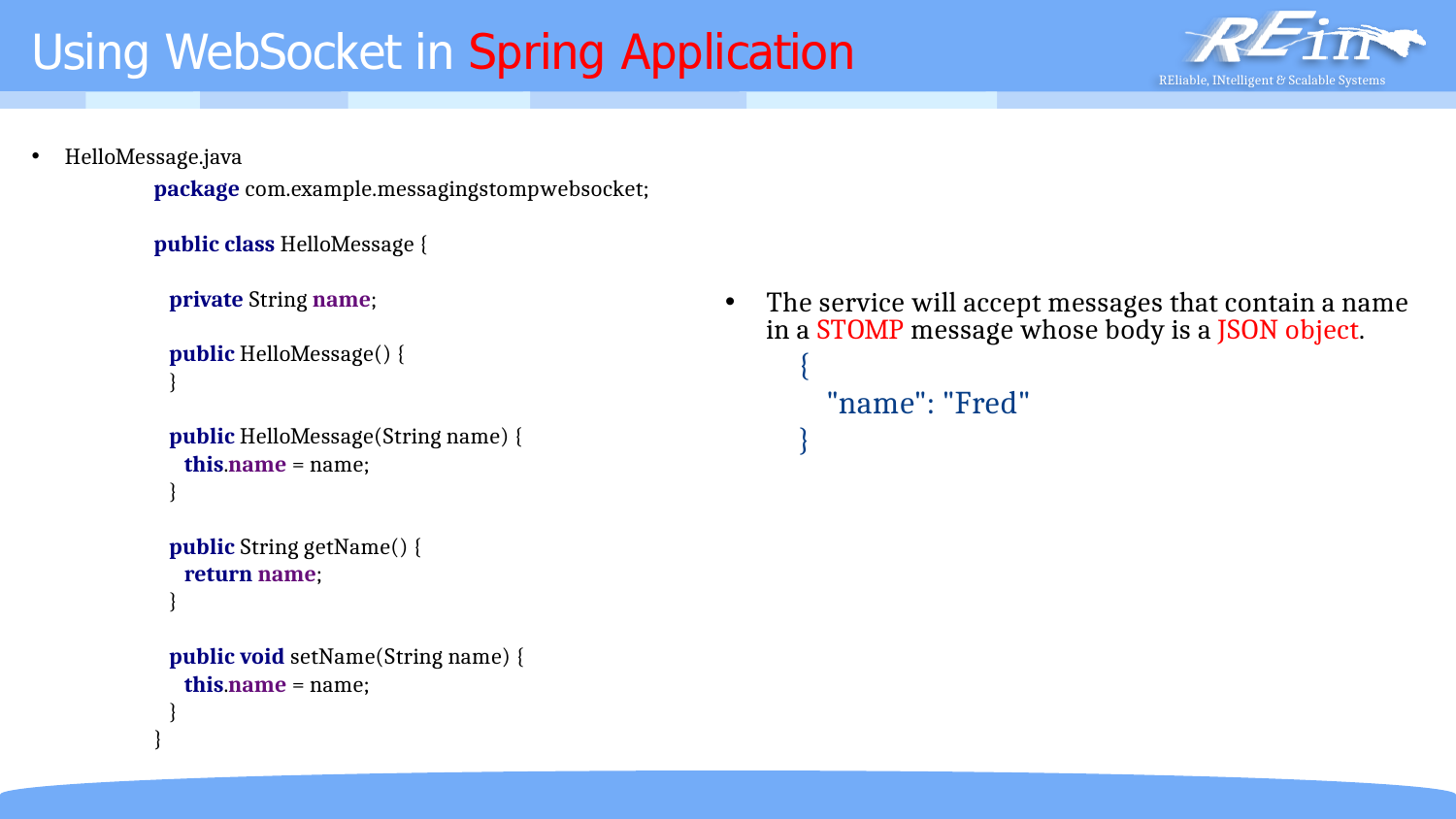

# Using WebSocket in Spring Application
HelloMessage.java
package com.example.messagingstompwebsocket;
public class HelloMessage {
   private String name;
   public HelloMessage() {
   }
   public HelloMessage(String name) {
      this.name = name;
   }
   public String getName() {
      return name;
   }
   public void setName(String name) {
      this.name = name;
   }
}
The service will accept messages that contain a name in a STOMP message whose body is a JSON object.
{
    "name": "Fred"
}
31